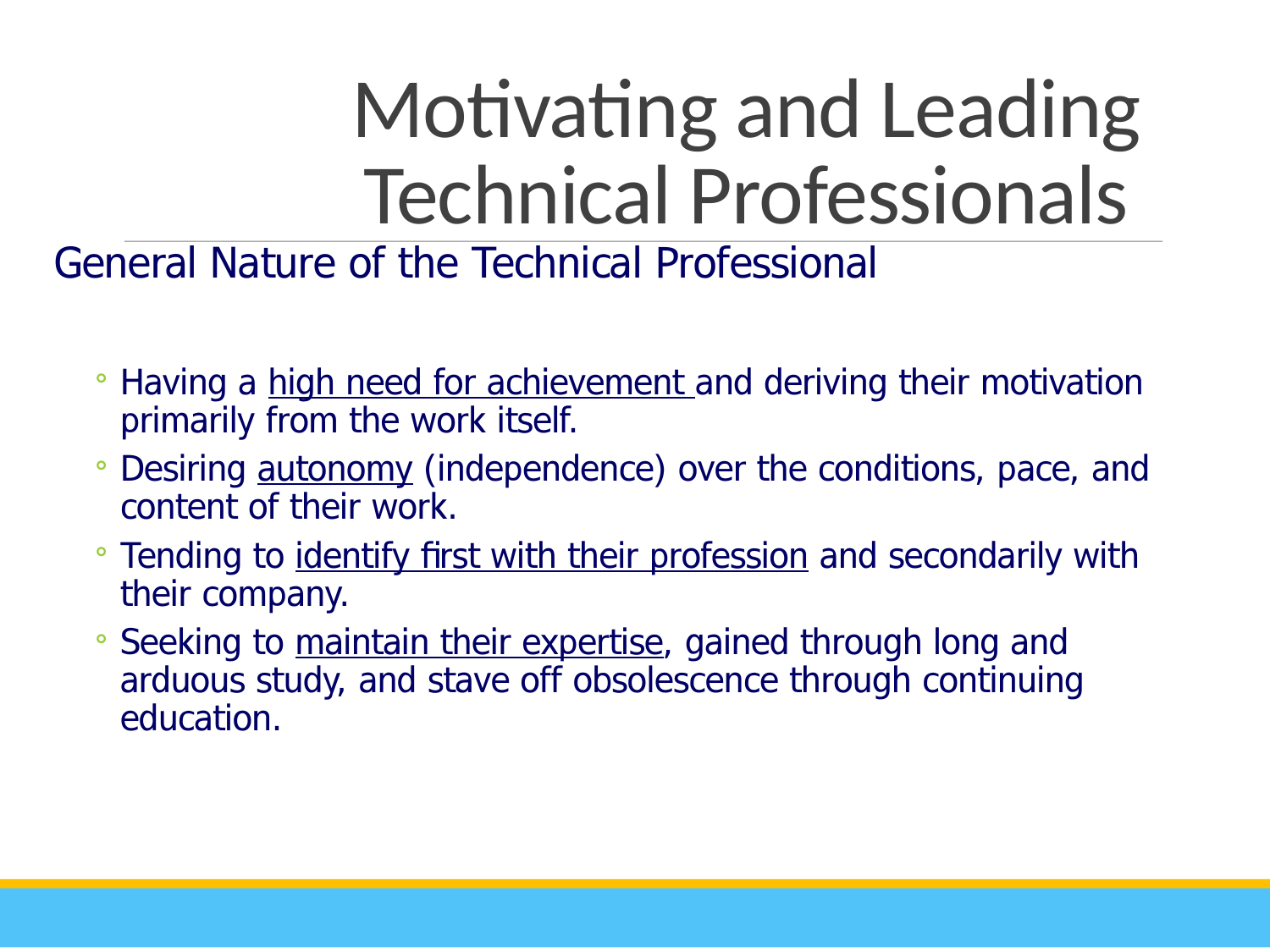

# Motivating and Leading Technical Professionals
	General Nature of the Technical Professional

Having a high need for achievement and deriving their motivation primarily from the work itself.
Desiring autonomy (independence) over the conditions, pace, and content of their work.
Tending to identify first with their profession and secondarily with their company.
Seeking to maintain their expertise, gained through long and arduous study, and stave off obsolescence through continuing education.